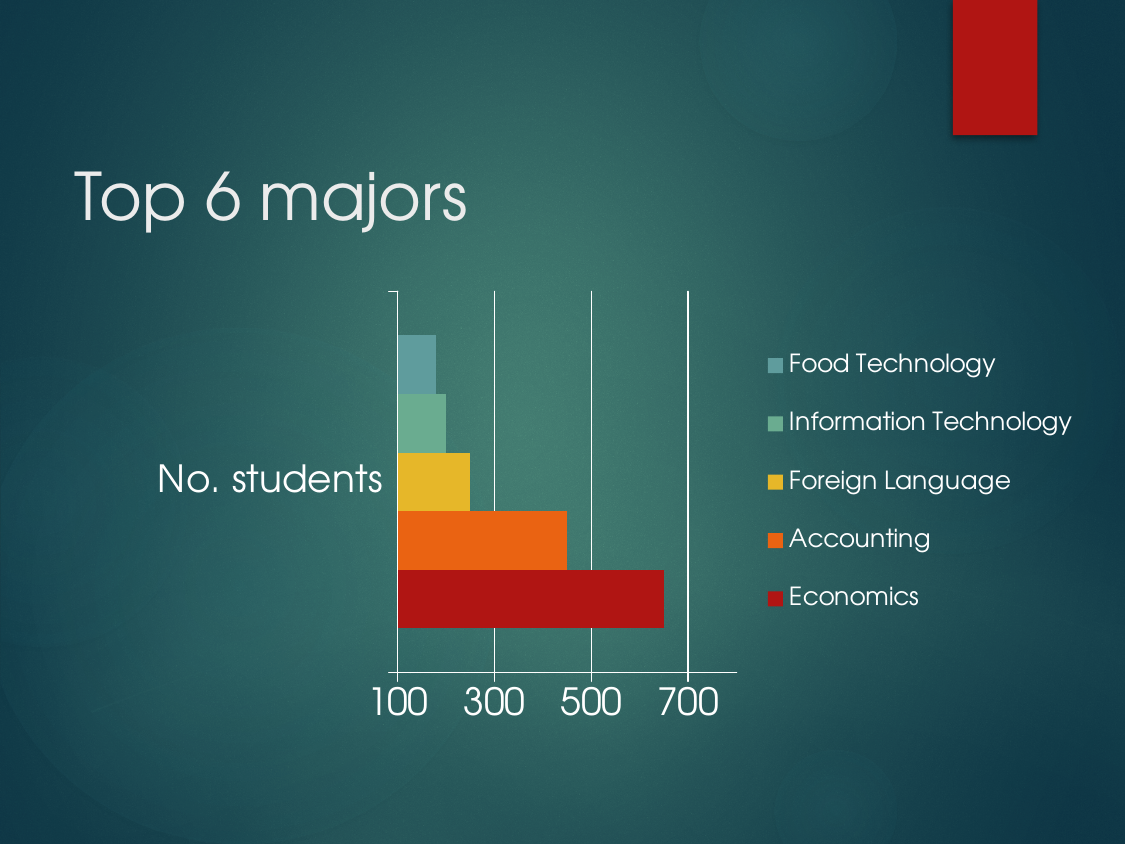

# Top 6 majors

### Chart

| Category | Economics | Accounting | Foreign Language | Information Technology | Food Technology |
|---|---|---|---|---|---|
| No. students | 650.0 | 450.0 | 250.0 | 200.0 | 180.0 |